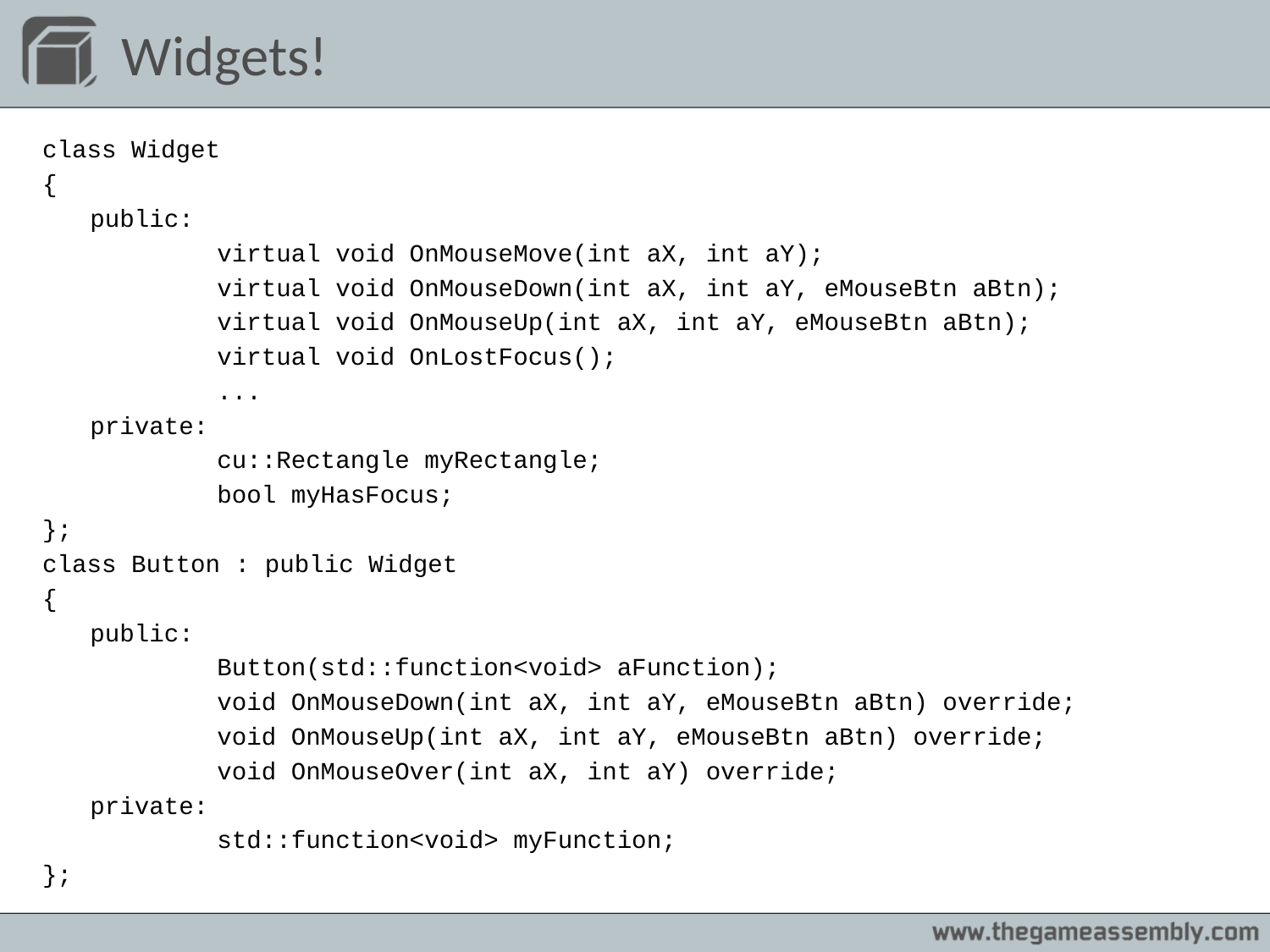

# Widgets!
class Widget
{
	public:
		virtual void OnMouseMove(int aX, int aY);
		virtual void OnMouseDown(int aX, int aY, eMouseBtn aBtn);
		virtual void OnMouseUp(int aX, int aY, eMouseBtn aBtn);
		virtual void OnLostFocus();
		...
	private:
		cu::Rectangle myRectangle;
		bool myHasFocus;
};
class Button : public Widget
{
	public:
		Button(std::function<void> aFunction);
		void OnMouseDown(int aX, int aY, eMouseBtn aBtn) override;
		void OnMouseUp(int aX, int aY, eMouseBtn aBtn) override;
		void OnMouseOver(int aX, int aY) override;
	private:
		std::function<void> myFunction;
};